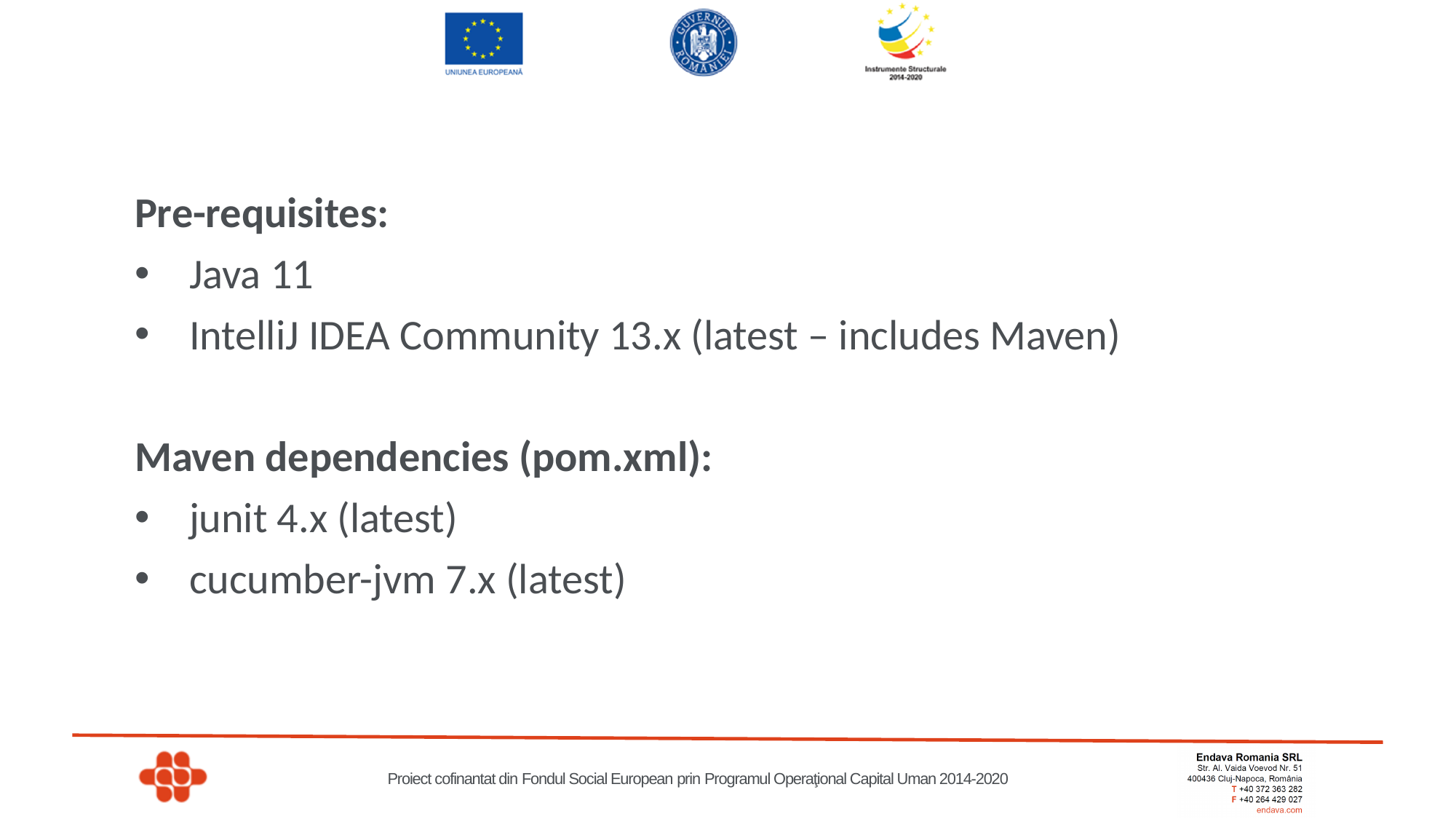

#
Pre-requisites:
Java 11
IntelliJ IDEA Community 13.x (latest – includes Maven)

Maven dependencies (pom.xml):
junit 4.x (latest)
cucumber-jvm 7.x (latest)